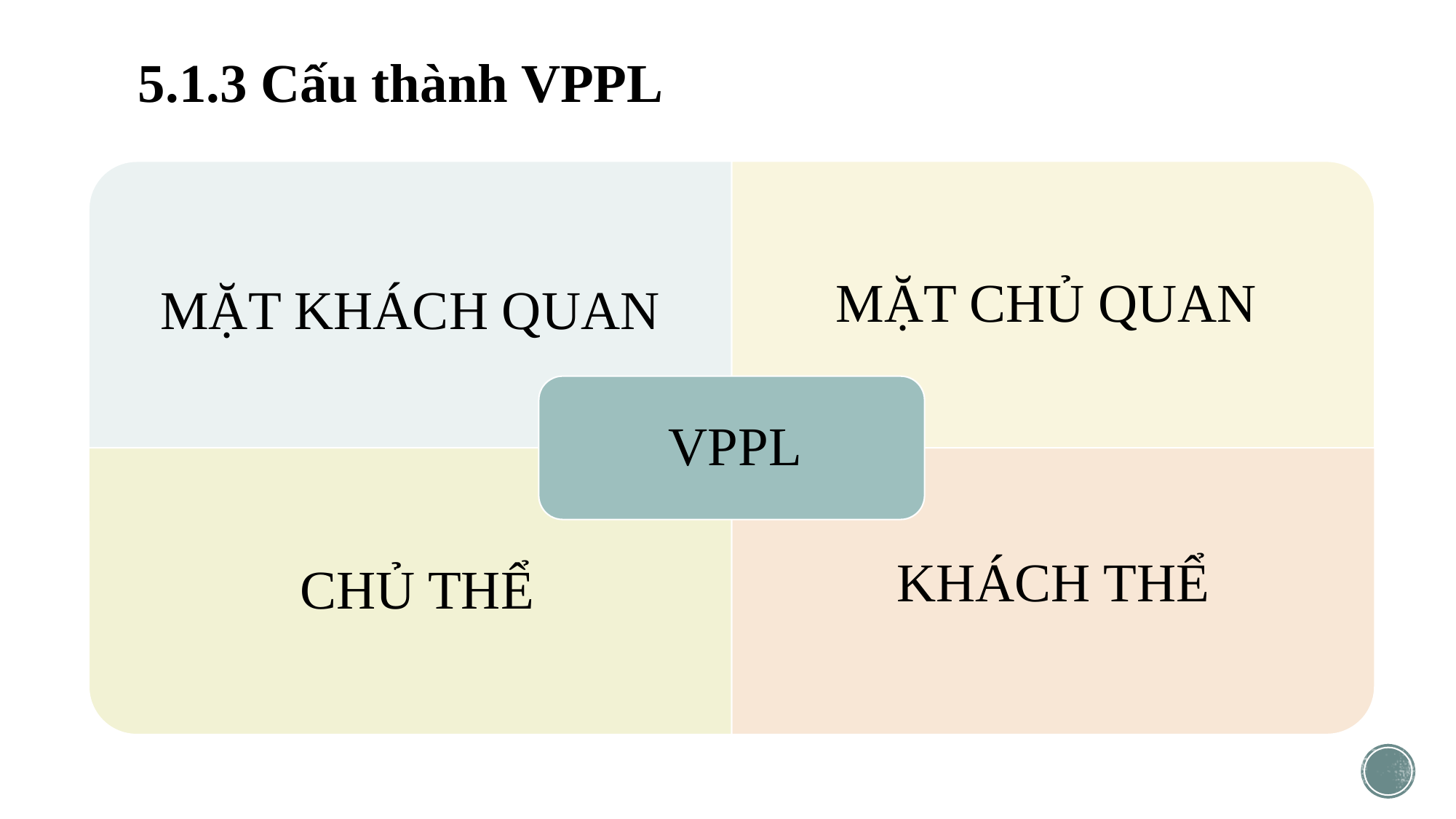

# 5.1.3 Cấu thành VPPL
MẶT KHÁCH QUAN
MẶT CHỦ QUAN
CHỦ THỂ
KHÁCH THỂ
VPPL